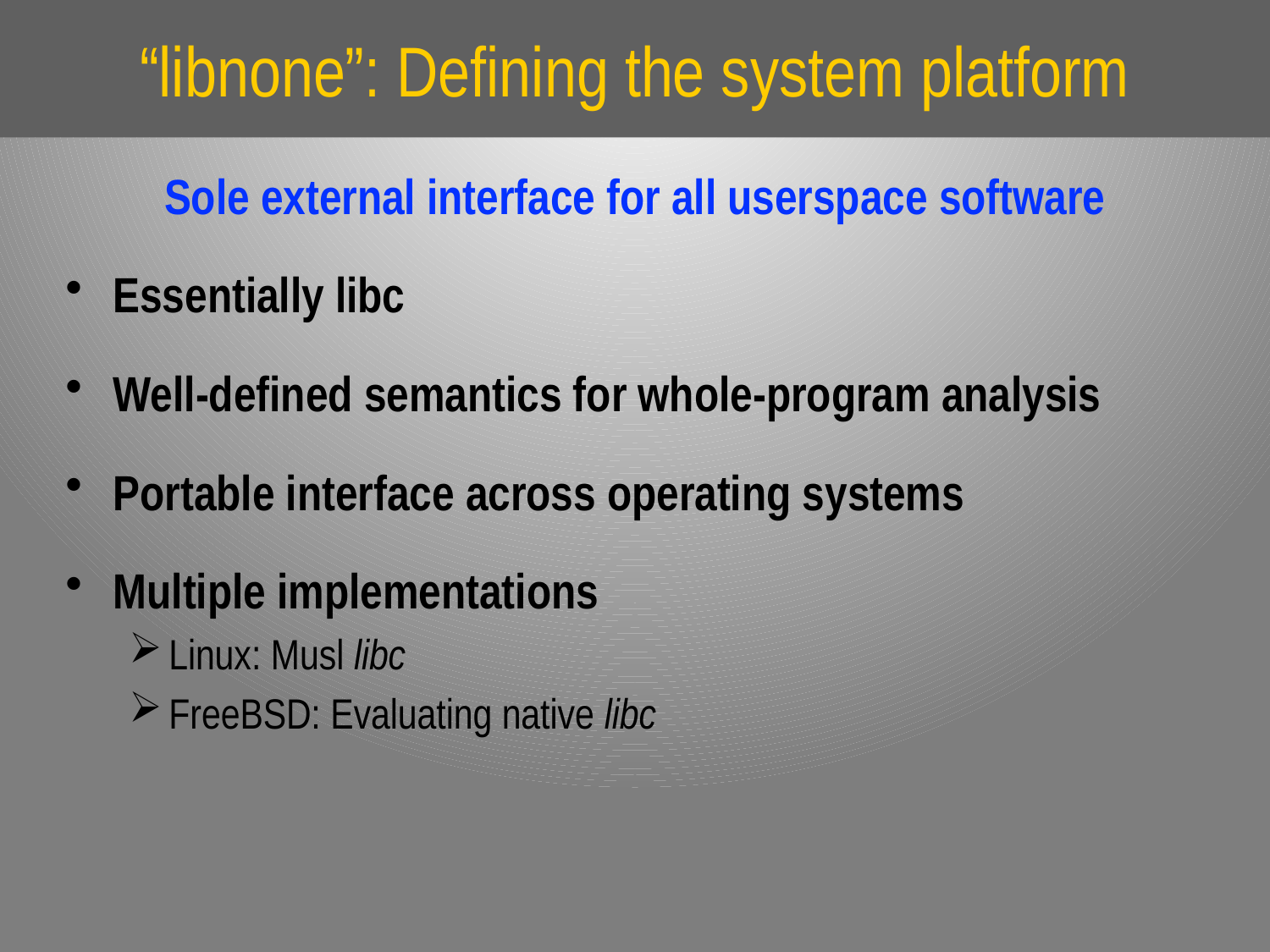

# “libnone”: Defining the system platform
Sole external interface for all userspace software
Essentially libc
Well-defined semantics for whole-program analysis
Portable interface across operating systems
Multiple implementations
Linux: Musl libc
FreeBSD: Evaluating native libc